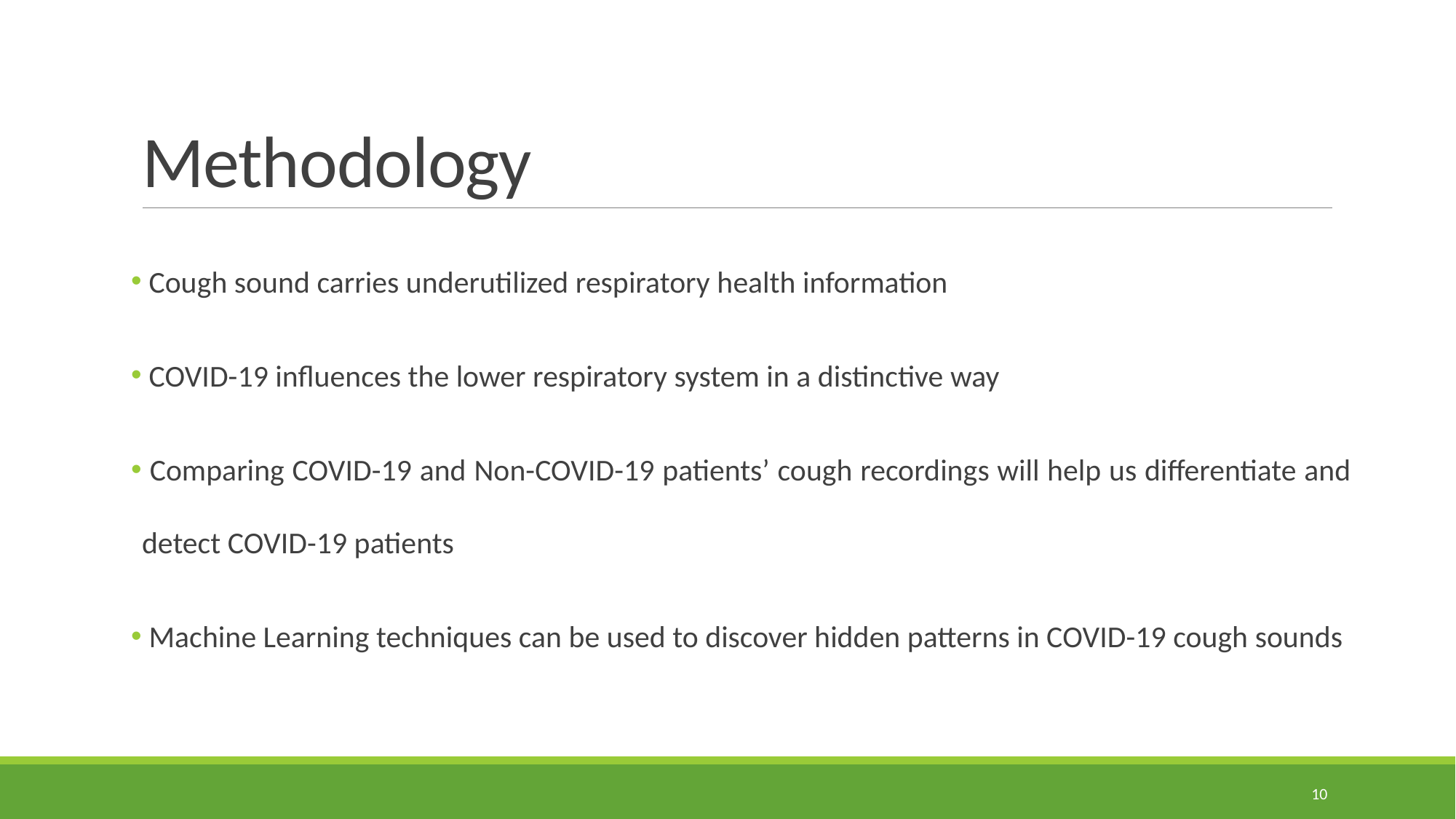

# Methodology
 Cough sound carries underutilized respiratory health information
 COVID-19 influences the lower respiratory system in a distinctive way
 Comparing COVID-19 and Non-COVID-19 patients’ cough recordings will help us differentiate and detect COVID-19 patients
 Machine Learning techniques can be used to discover hidden patterns in COVID-19 cough sounds
10